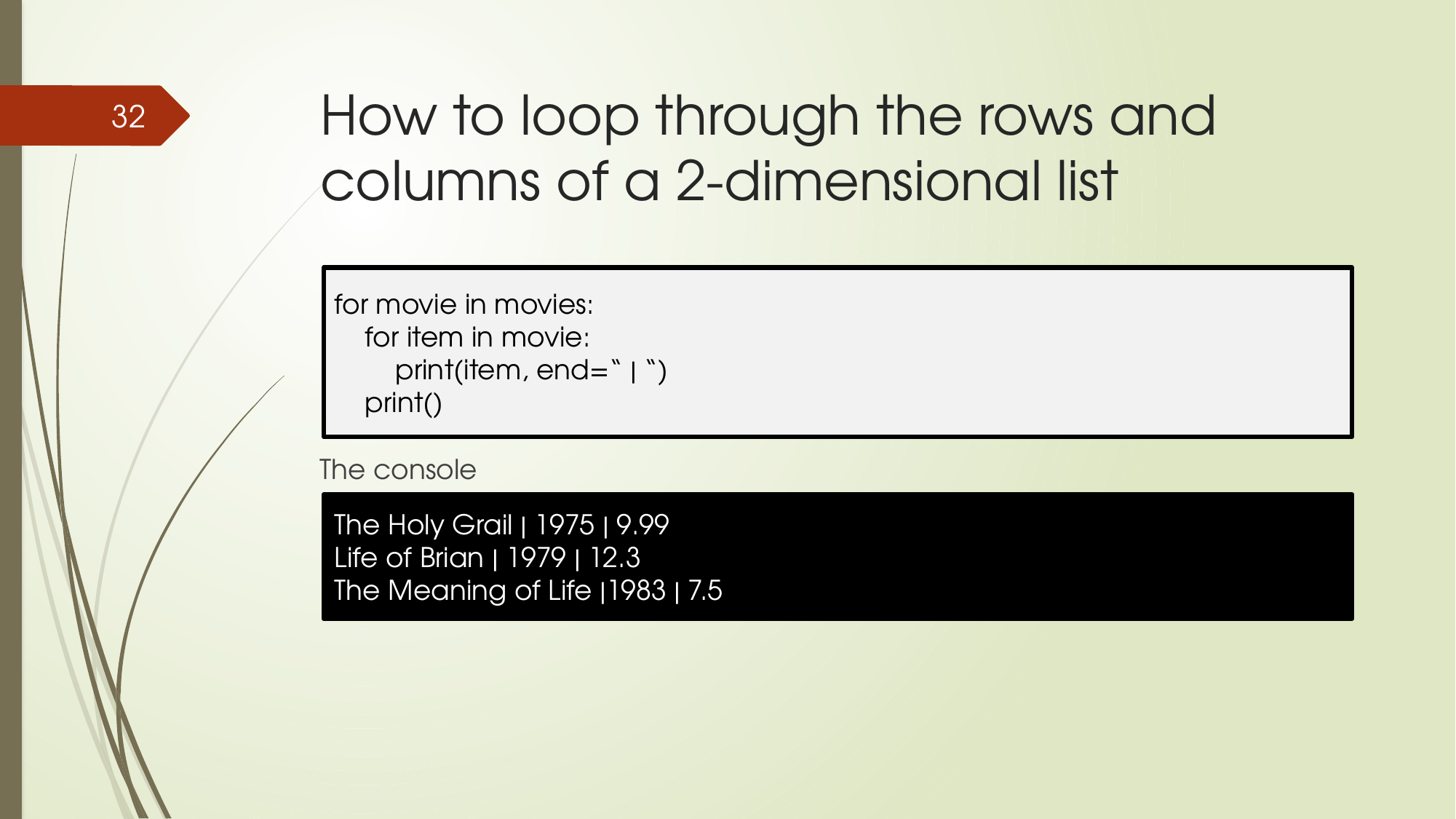

# How to loop through the rows and columns of a 2-dimensional list
32

The console

for movie in movies:
    for item in movie:
        print(item, end=“ | “)
    print()
The Holy Grail | 1975 | 9.99
Life of Brian | 1979 | 12.3
The Meaning of Life |1983 | 7.5